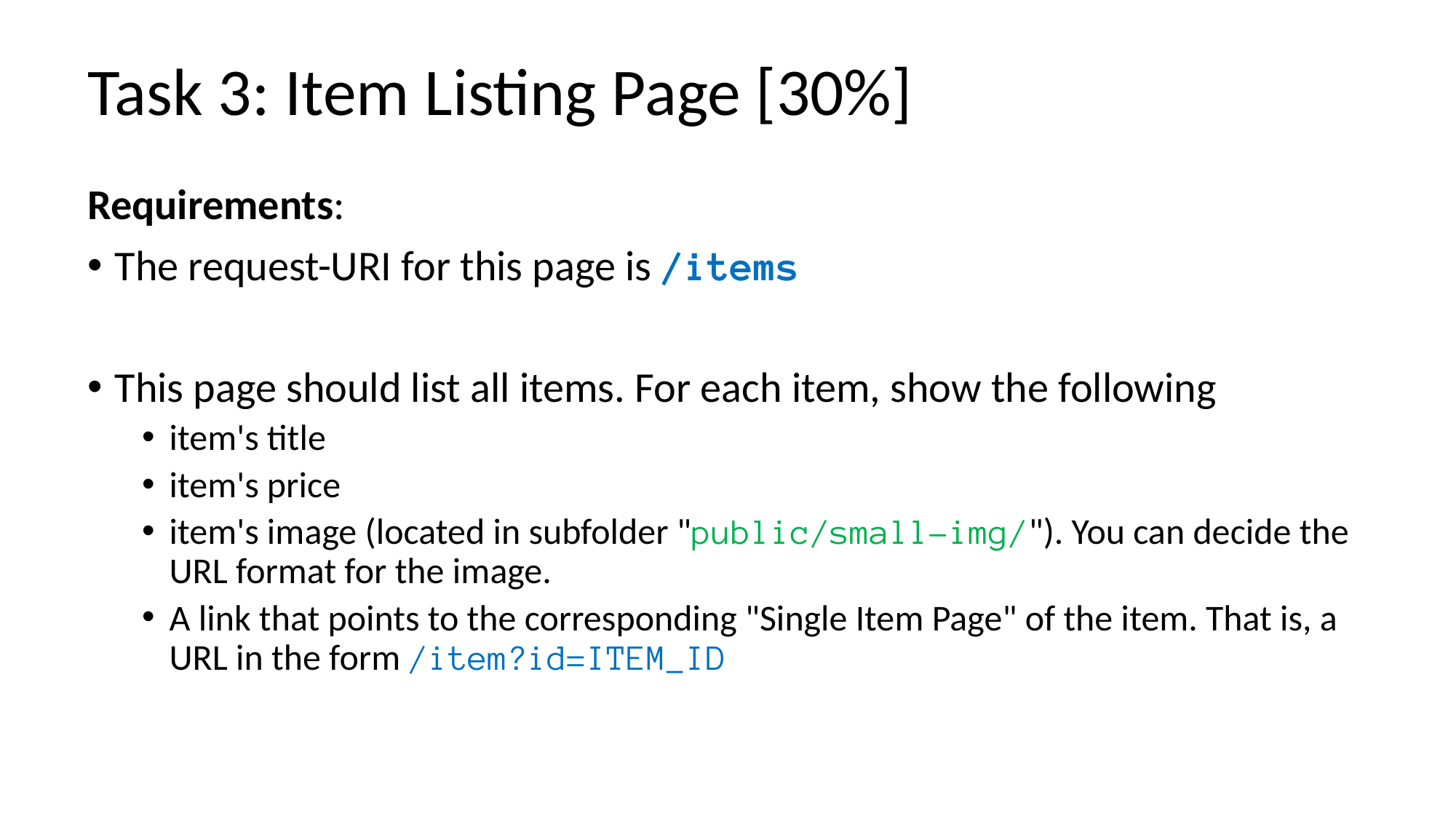

# Task 3: Item Listing Page [30%]
Requirements:
The request-URI for this page is /items

This page should list all items. For each item, show the following
item's title
item's price
item's image (located in subfolder "public/small-img/"). You can decide the URL format for the image.
A link that points to the corresponding "Single Item Page" of the item. That is, a URL in the form /item?id=ITEM_ID